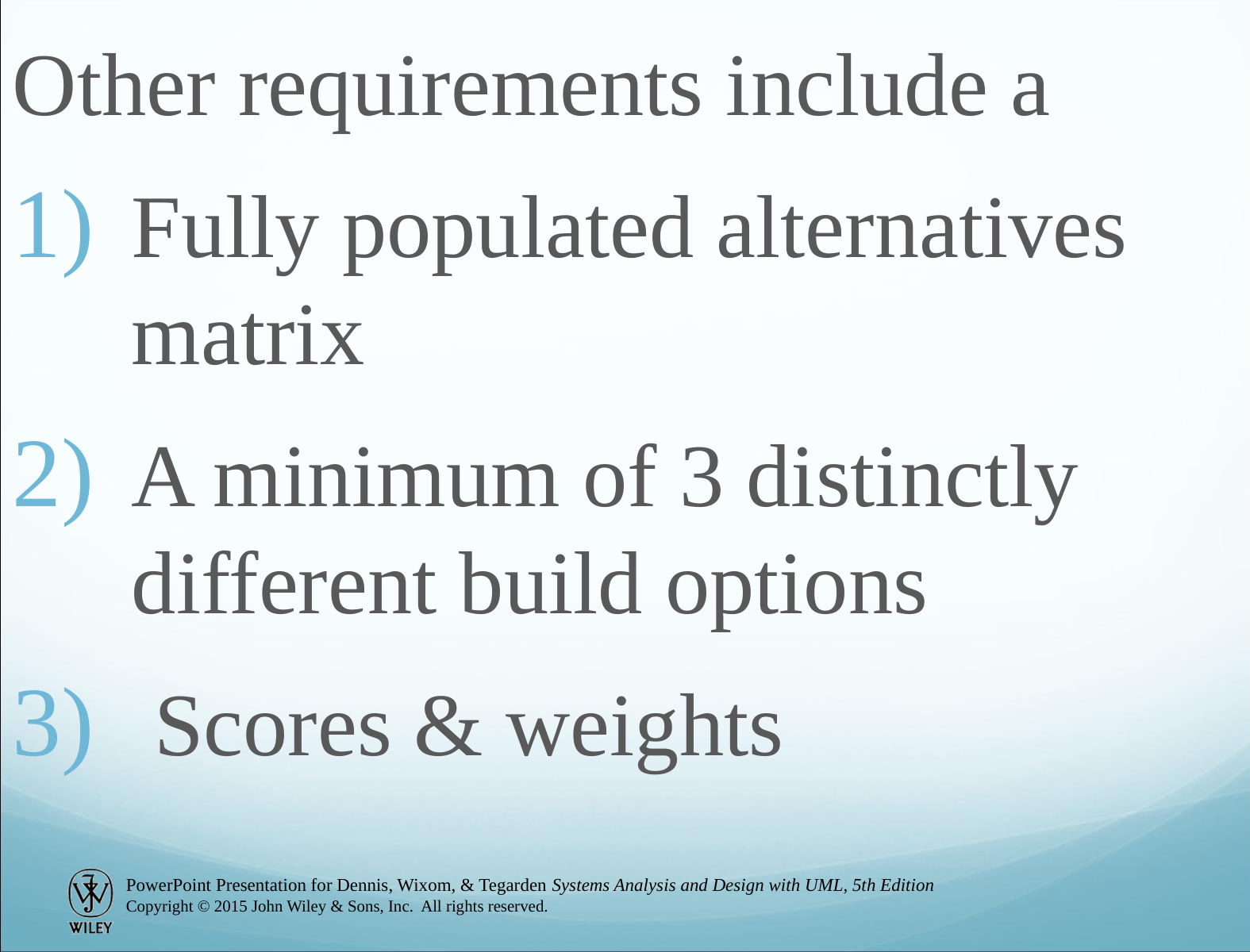

Other requirements include a
Fully populated alternatives matrix
A minimum of 3 distinctly different build options
 Scores & weights